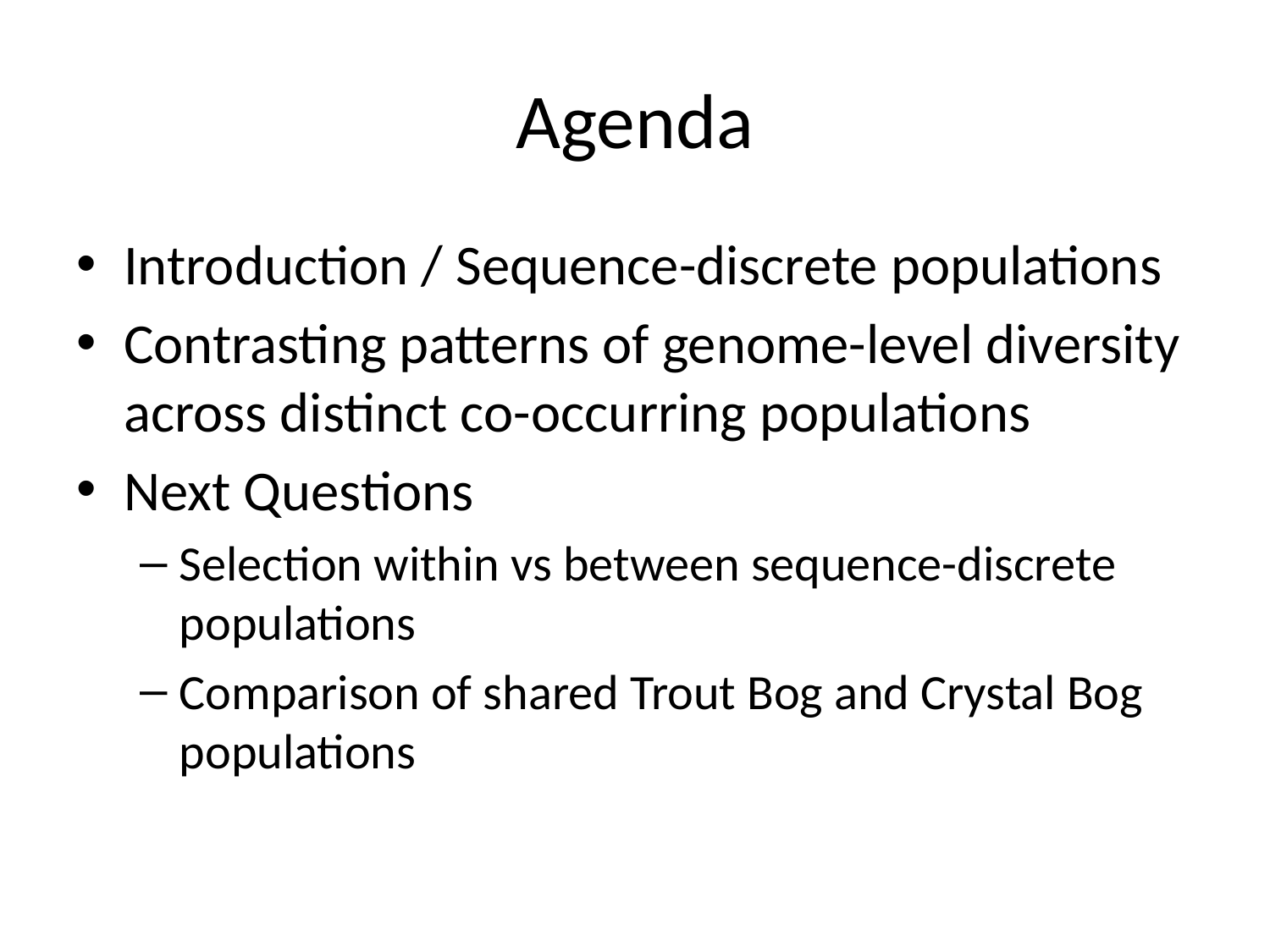

# Agenda
Introduction / Sequence-discrete populations
Contrasting patterns of genome-level diversity across distinct co-occurring populations
Next Questions
Selection within vs between sequence-discrete populations
Comparison of shared Trout Bog and Crystal Bog populations